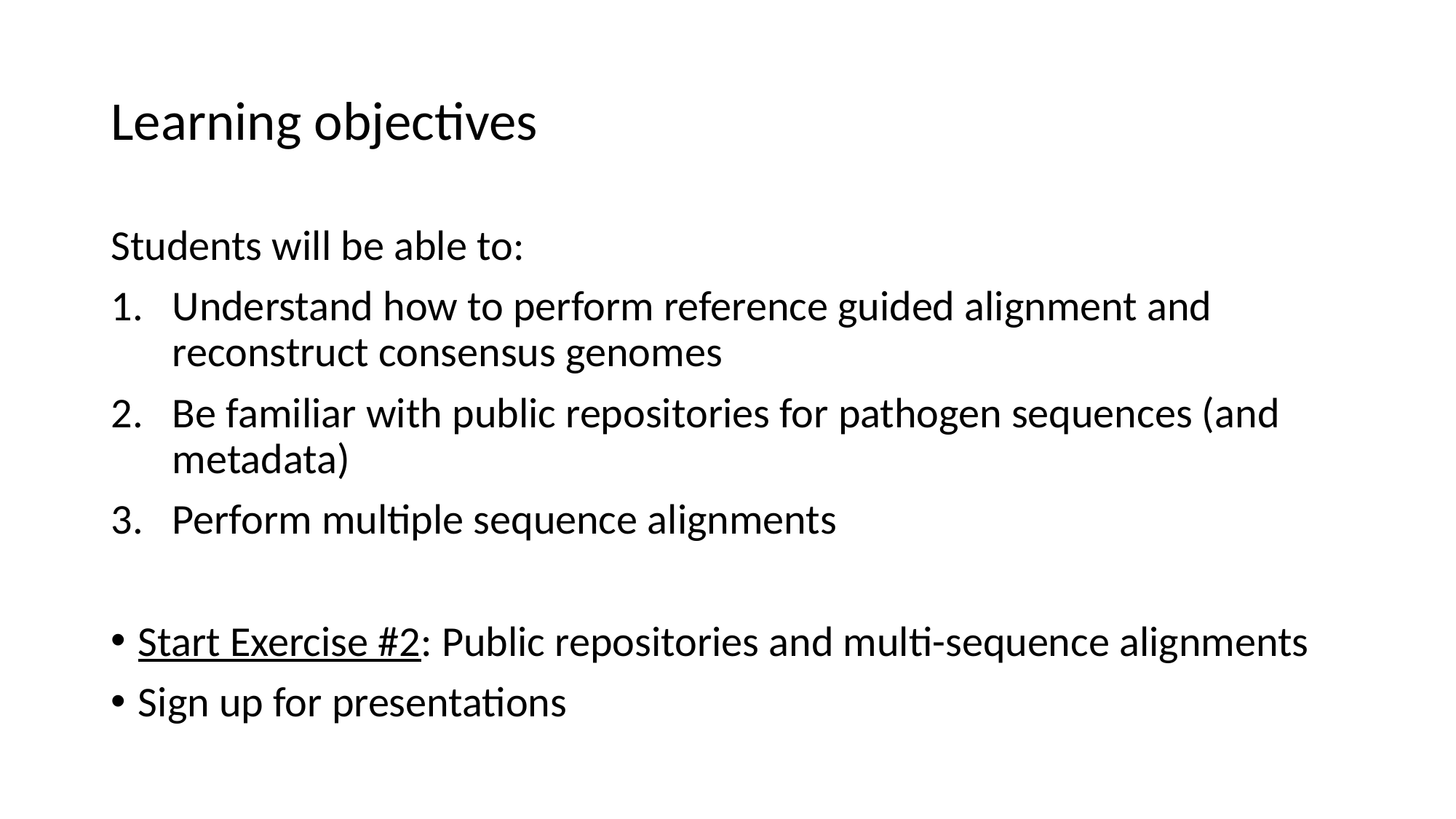

# Learning objectives
Students will be able to:
Understand how to perform reference guided alignment and reconstruct consensus genomes
Be familiar with public repositories for pathogen sequences (and metadata)
Perform multiple sequence alignments

Start Exercise #2: Public repositories and multi-sequence alignments
Sign up for presentations